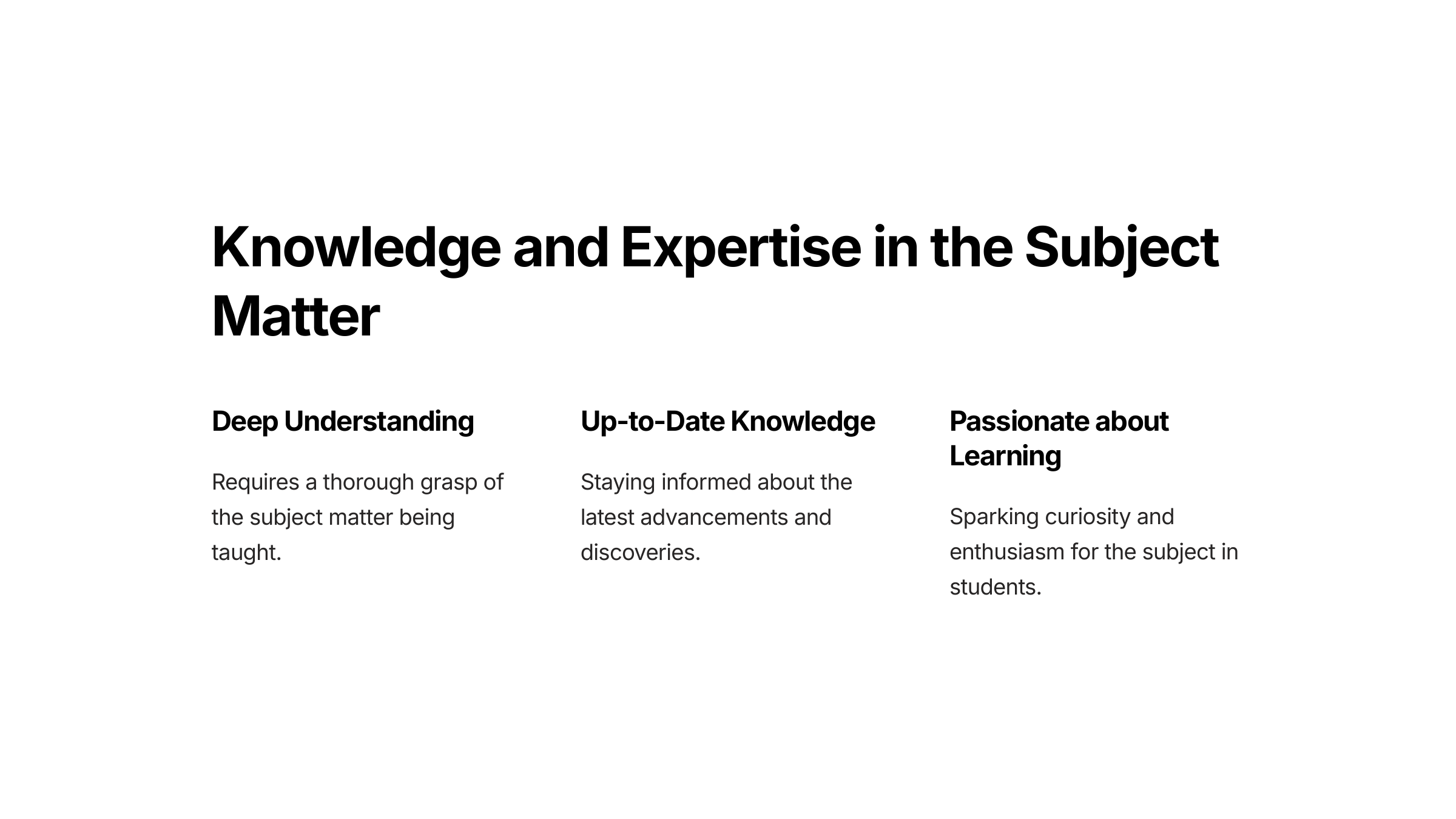

Knowledge and Expertise in the Subject Matter
Deep Understanding
Up-to-Date Knowledge
Passionate about Learning
Requires a thorough grasp of the subject matter being taught.
Staying informed about the latest advancements and discoveries.
Sparking curiosity and enthusiasm for the subject in students.